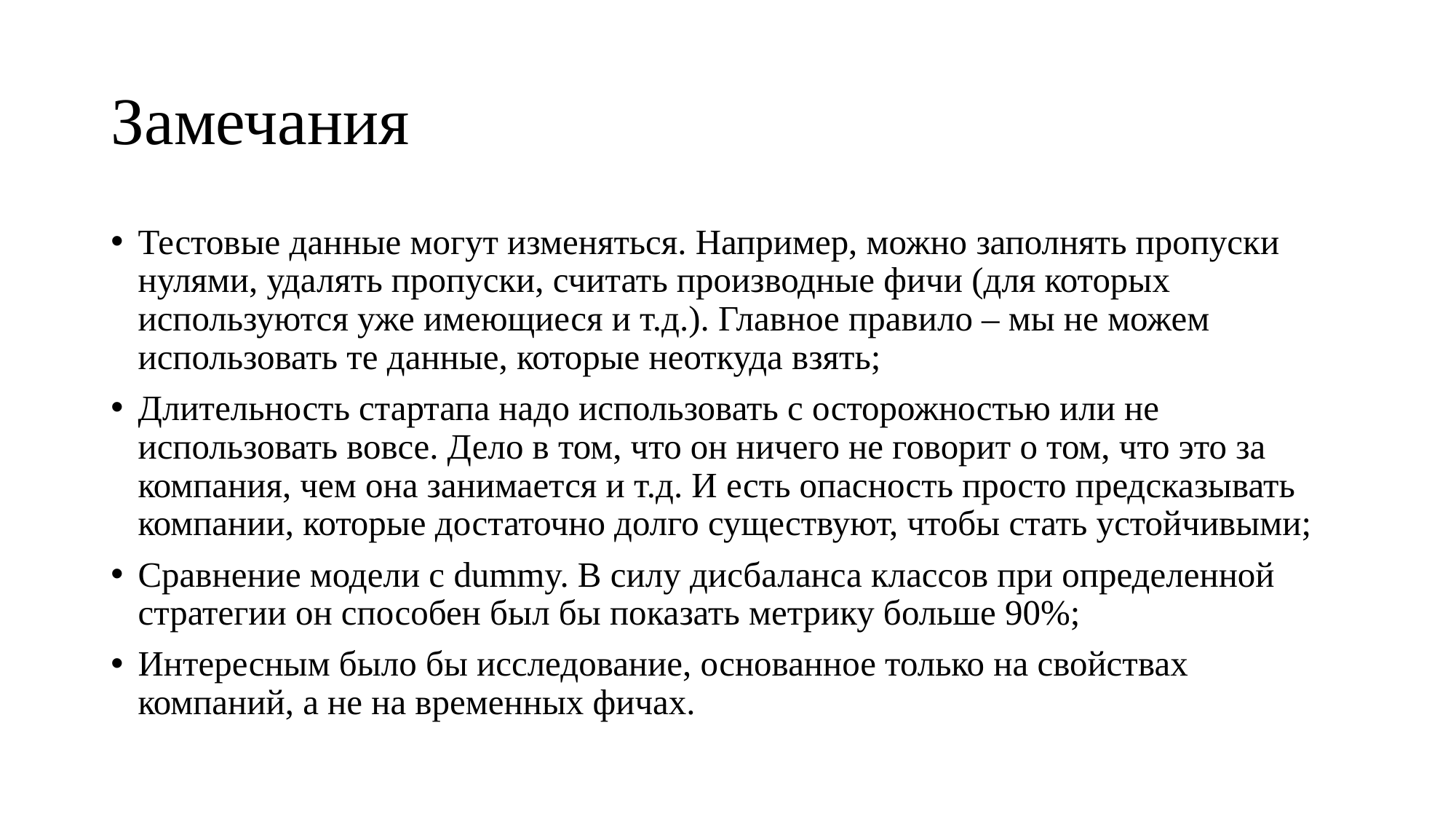

# Замечания
Тестовые данные могут изменяться. Например, можно заполнять пропуски нулями, удалять пропуски, считать производные фичи (для которых используются уже имеющиеся и т.д.). Главное правило – мы не можем использовать те данные, которые неоткуда взять;
Длительность стартапа надо использовать с осторожностью или не использовать вовсе. Дело в том, что он ничего не говорит о том, что это за компания, чем она занимается и т.д. И есть опасность просто предсказывать компании, которые достаточно долго существуют, чтобы стать устойчивыми;
Сравнение модели с dummy. В силу дисбаланса классов при определенной стратегии он способен был бы показать метрику больше 90%;
Интересным было бы исследование, основанное только на свойствах компаний, а не на временных фичах.